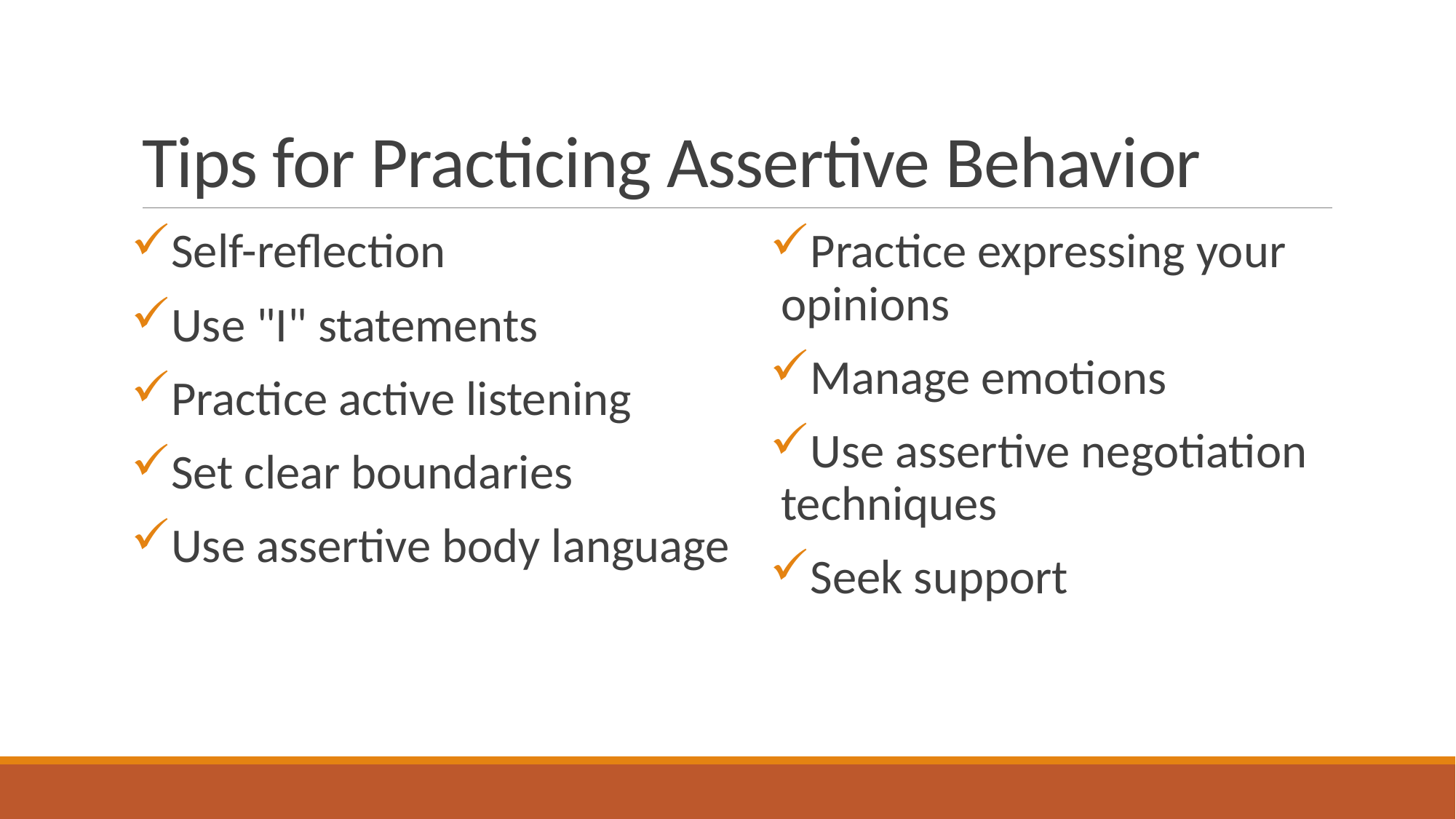

# Tips for Practicing Assertive Behavior
Self-reflection
Use "I" statements
Practice active listening
Set clear boundaries
Use assertive body language

Practice expressing your opinions
Manage emotions
Use assertive negotiation techniques
Seek support